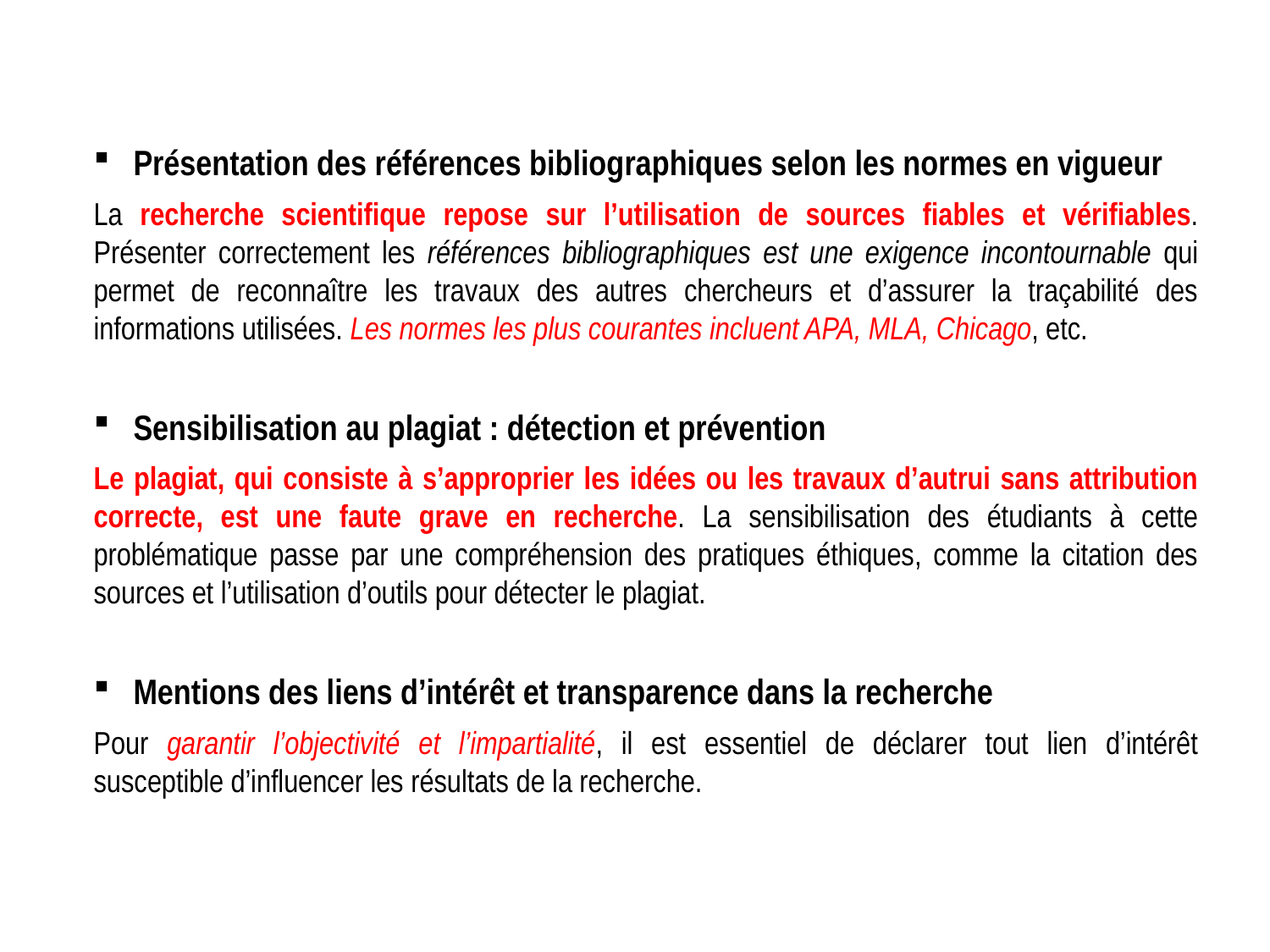

Présentation des références bibliographiques selon les normes en vigueur
La recherche scientifique repose sur l’utilisation de sources fiables et vérifiables. Présenter correctement les références bibliographiques est une exigence incontournable qui permet de reconnaître les travaux des autres chercheurs et d’assurer la traçabilité des informations utilisées. Les normes les plus courantes incluent APA, MLA, Chicago, etc.

Sensibilisation au plagiat : détection et prévention
Le plagiat, qui consiste à s’approprier les idées ou les travaux d’autrui sans attribution correcte, est une faute grave en recherche. La sensibilisation des étudiants à cette problématique passe par une compréhension des pratiques éthiques, comme la citation des sources et l’utilisation d’outils pour détecter le plagiat.

Mentions des liens d’intérêt et transparence dans la recherche
Pour garantir l’objectivité et l’impartialité, il est essentiel de déclarer tout lien d’intérêt susceptible d’influencer les résultats de la recherche.